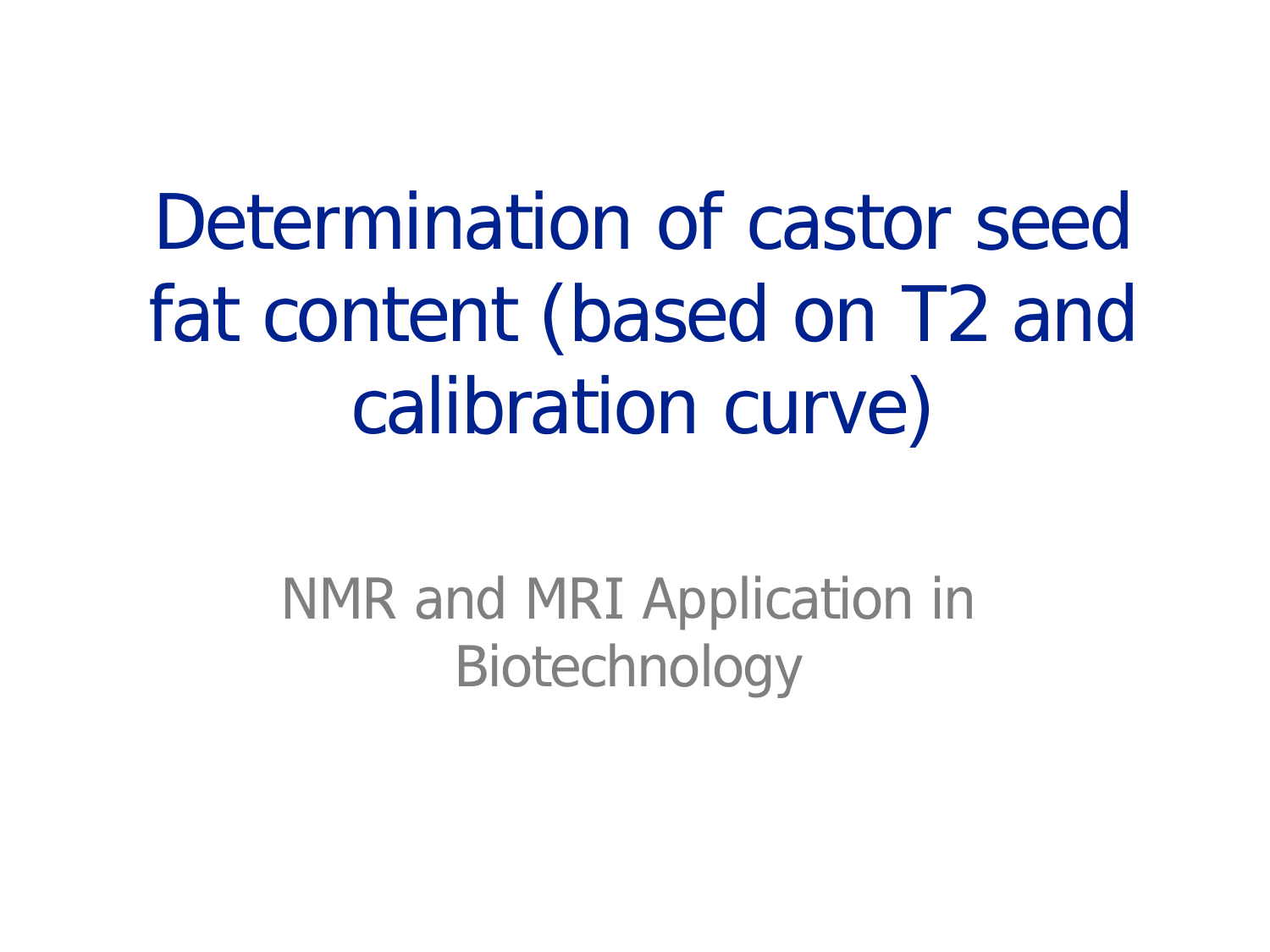

# Determination of castor seed fat content (based on T2 and calibration curve)
NMR and MRI Application in Biotechnology